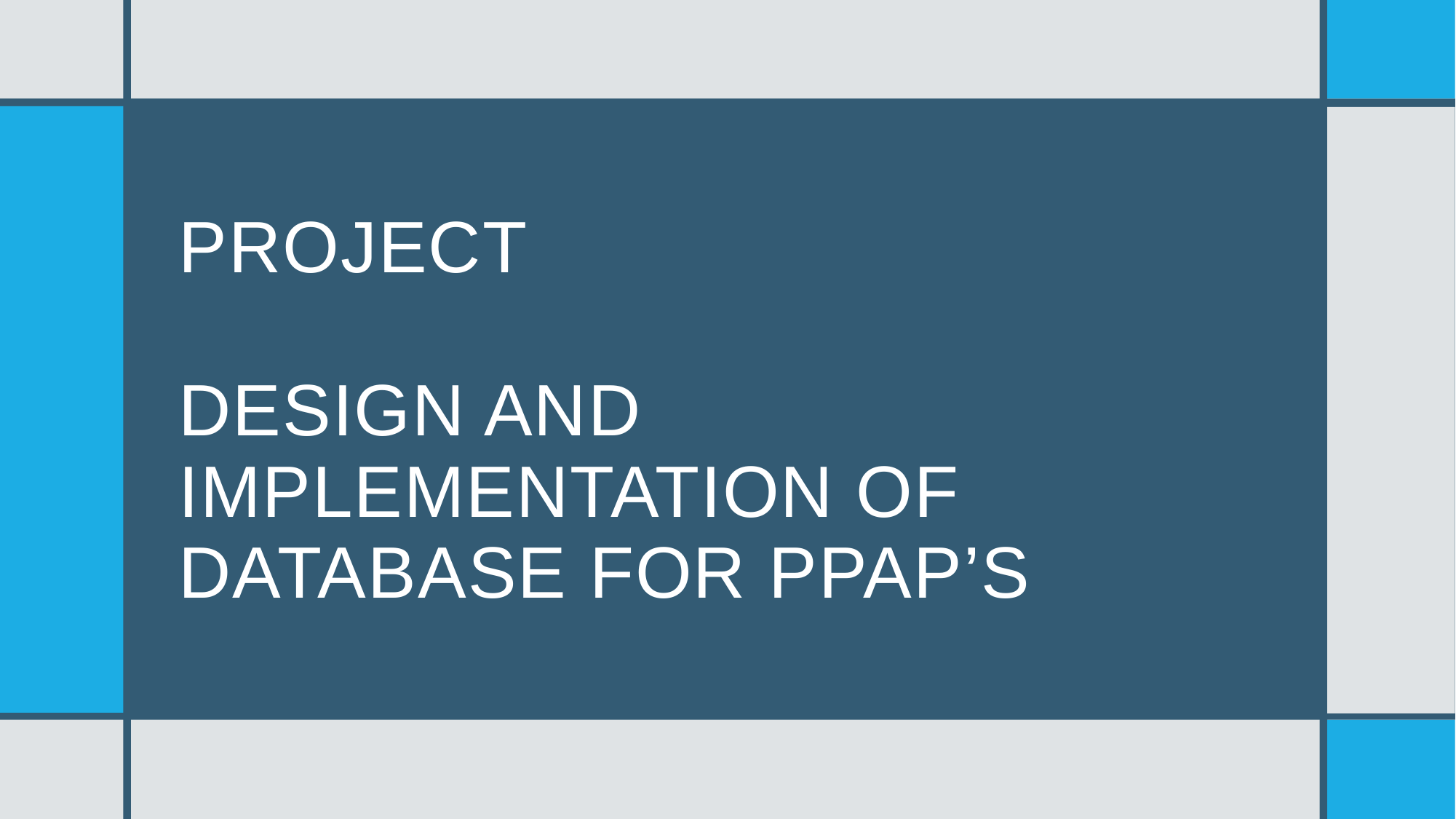

# PROJECT Design and implementation of database for PPAP’s